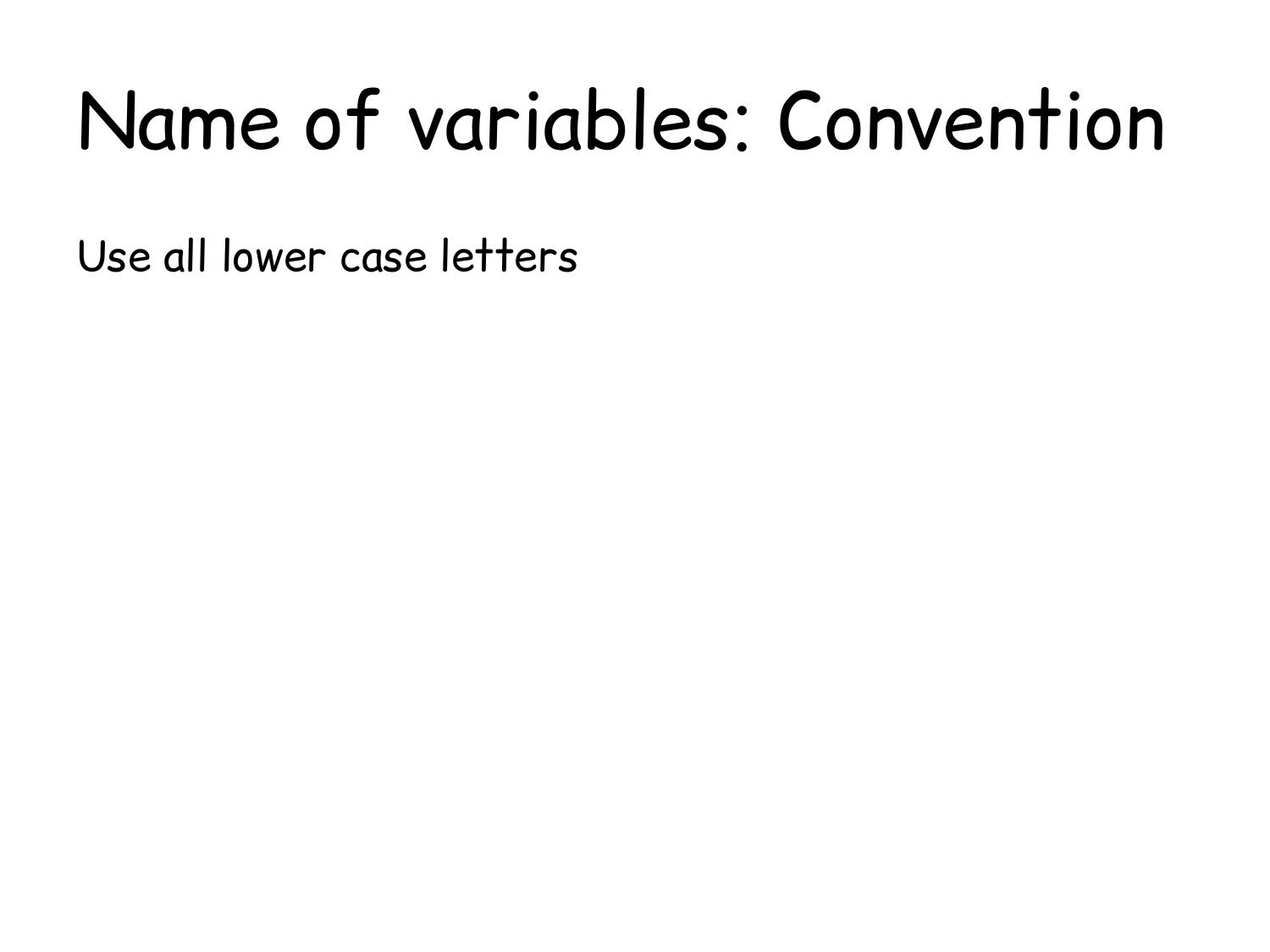

# Name of variables: Convention
Use all lower case letters